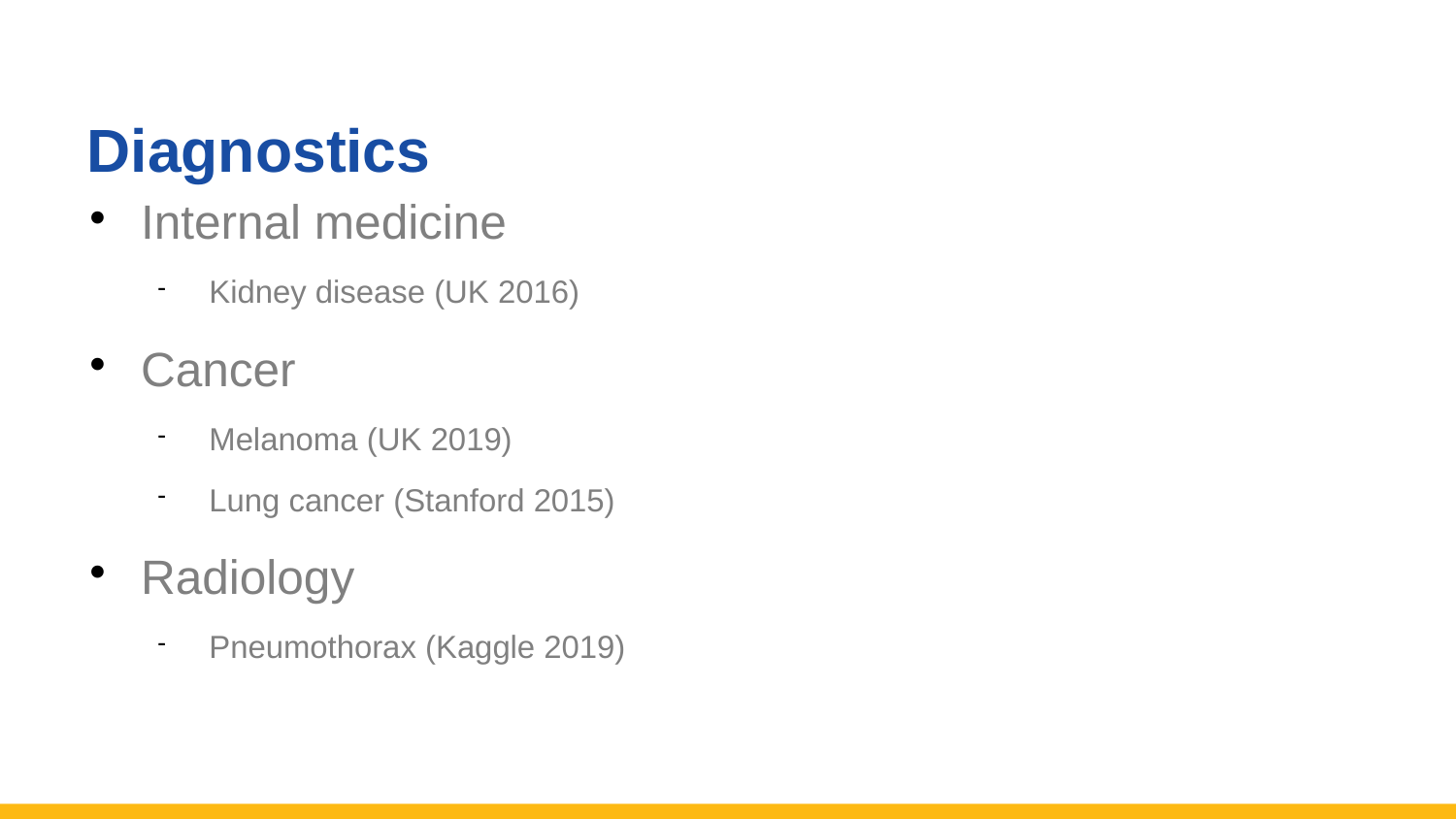

Diagnostics
Internal medicine
Kidney disease (UK 2016)
Cancer
Melanoma (UK 2019)
Lung cancer (Stanford 2015)
Radiology
Pneumothorax (Kaggle 2019)